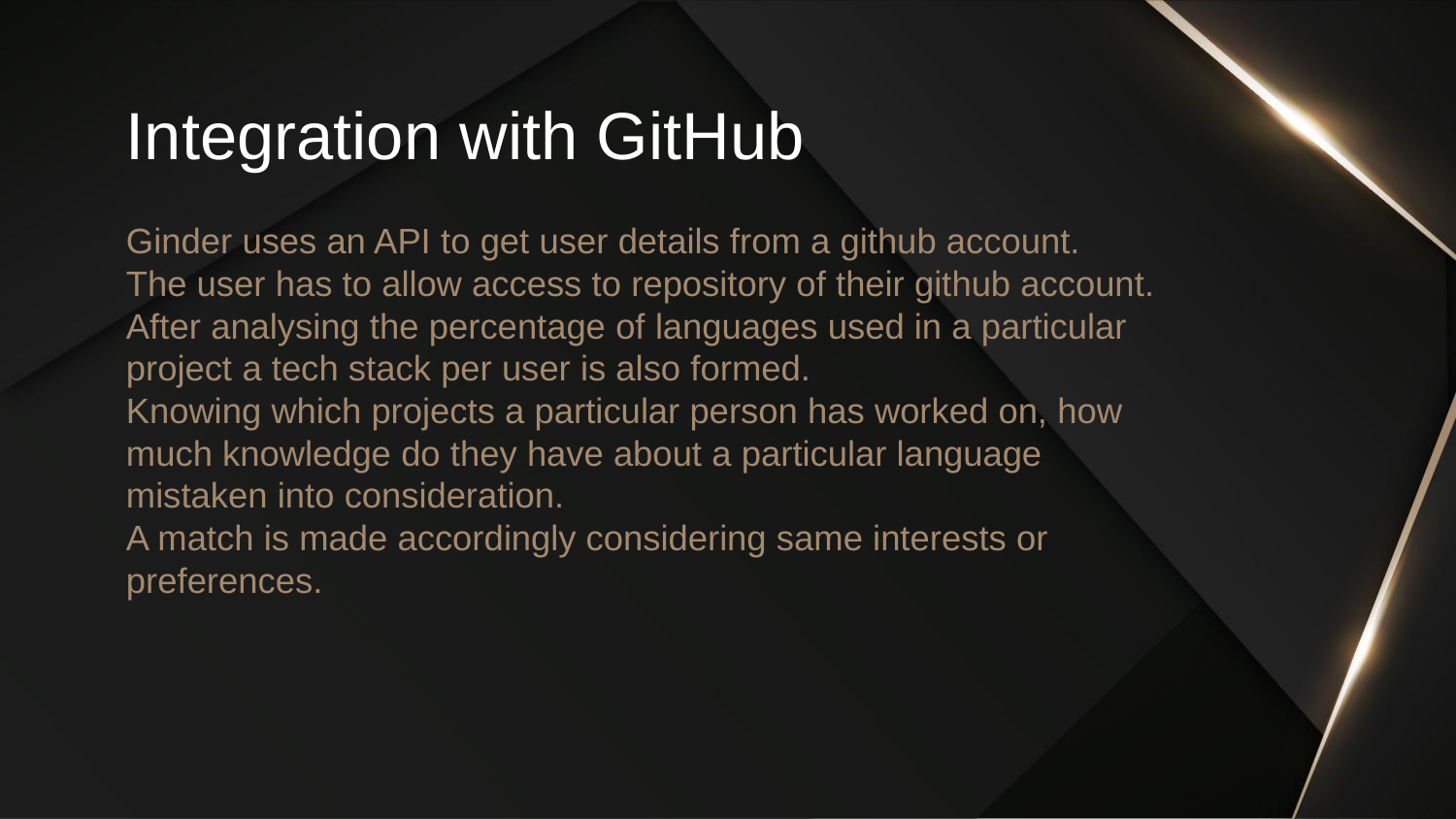

# Integration with GitHub
Ginder uses an API to get user details from a github account.
The user has to allow access to repository of their github account.
After analysing the percentage of languages used in a particular project a tech stack per user is also formed.
Knowing which projects a particular person has worked on, how much knowledge do they have about a particular language mistaken into consideration.
A match is made accordingly considering same interests or preferences.